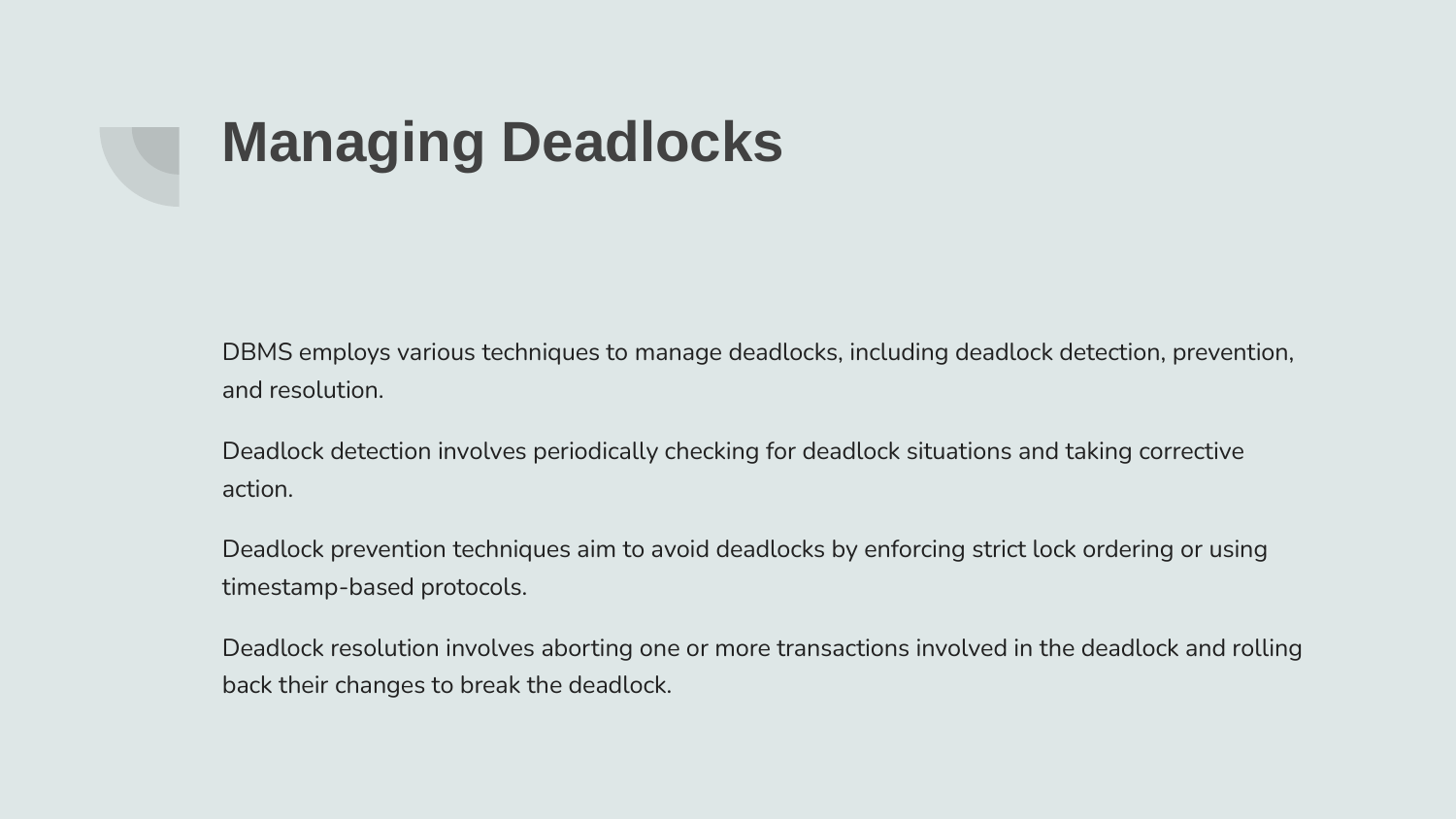

# Managing Deadlocks
DBMS employs various techniques to manage deadlocks, including deadlock detection, prevention, and resolution.
Deadlock detection involves periodically checking for deadlock situations and taking corrective action.
Deadlock prevention techniques aim to avoid deadlocks by enforcing strict lock ordering or using timestamp-based protocols.
Deadlock resolution involves aborting one or more transactions involved in the deadlock and rolling back their changes to break the deadlock.